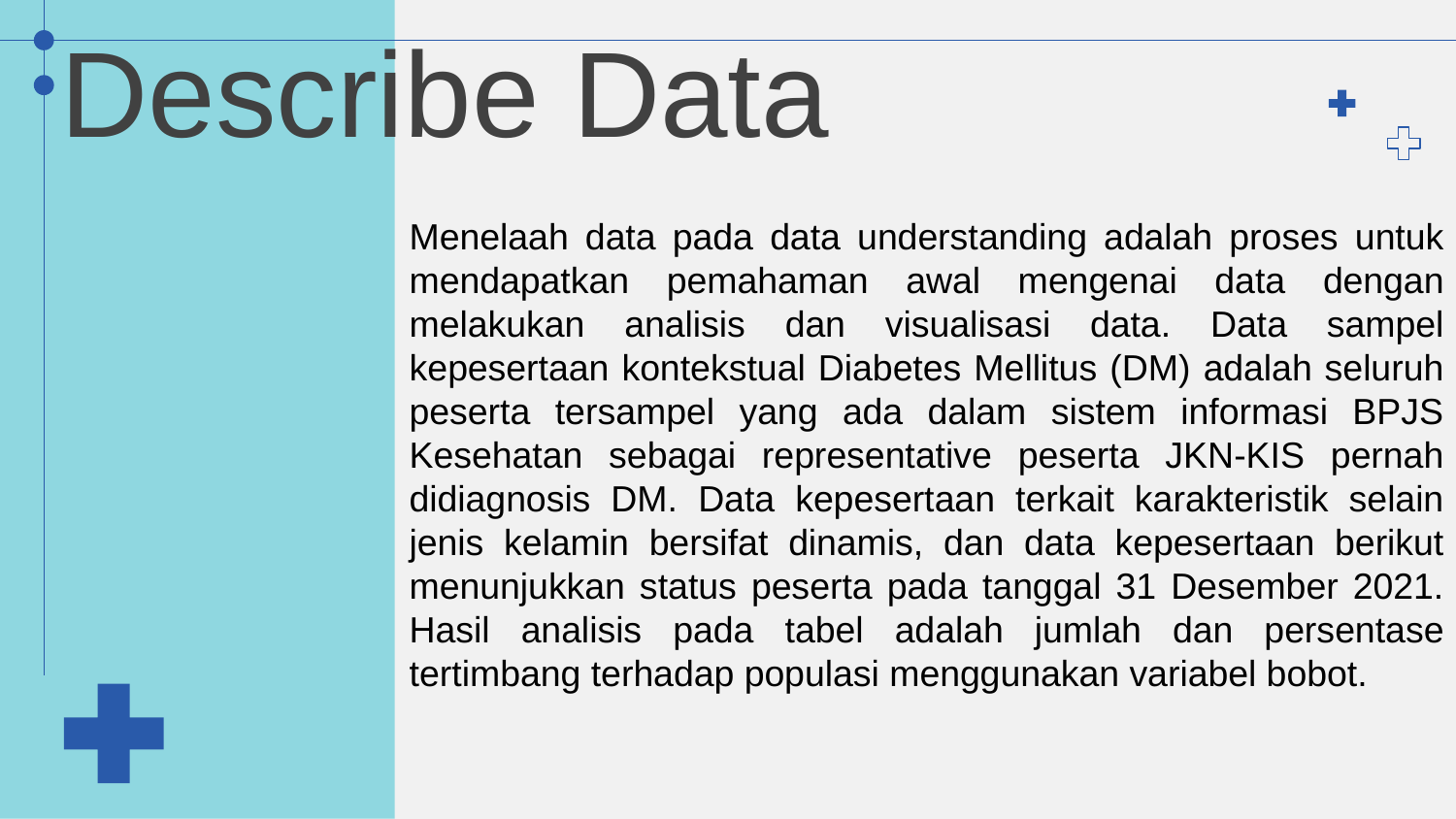

# Describe Data

Menelaah data pada data understanding adalah proses untuk mendapatkan pemahaman awal mengenai data dengan melakukan analisis dan visualisasi data. Data sampel kepesertaan kontekstual Diabetes Mellitus (DM) adalah seluruh peserta tersampel yang ada dalam sistem informasi BPJS Kesehatan sebagai representative peserta JKN-KIS pernah didiagnosis DM. Data kepesertaan terkait karakteristik selain jenis kelamin bersifat dinamis, dan data kepesertaan berikut menunjukkan status peserta pada tanggal 31 Desember 2021. Hasil analisis pada tabel adalah jumlah dan persentase tertimbang terhadap populasi menggunakan variabel bobot.